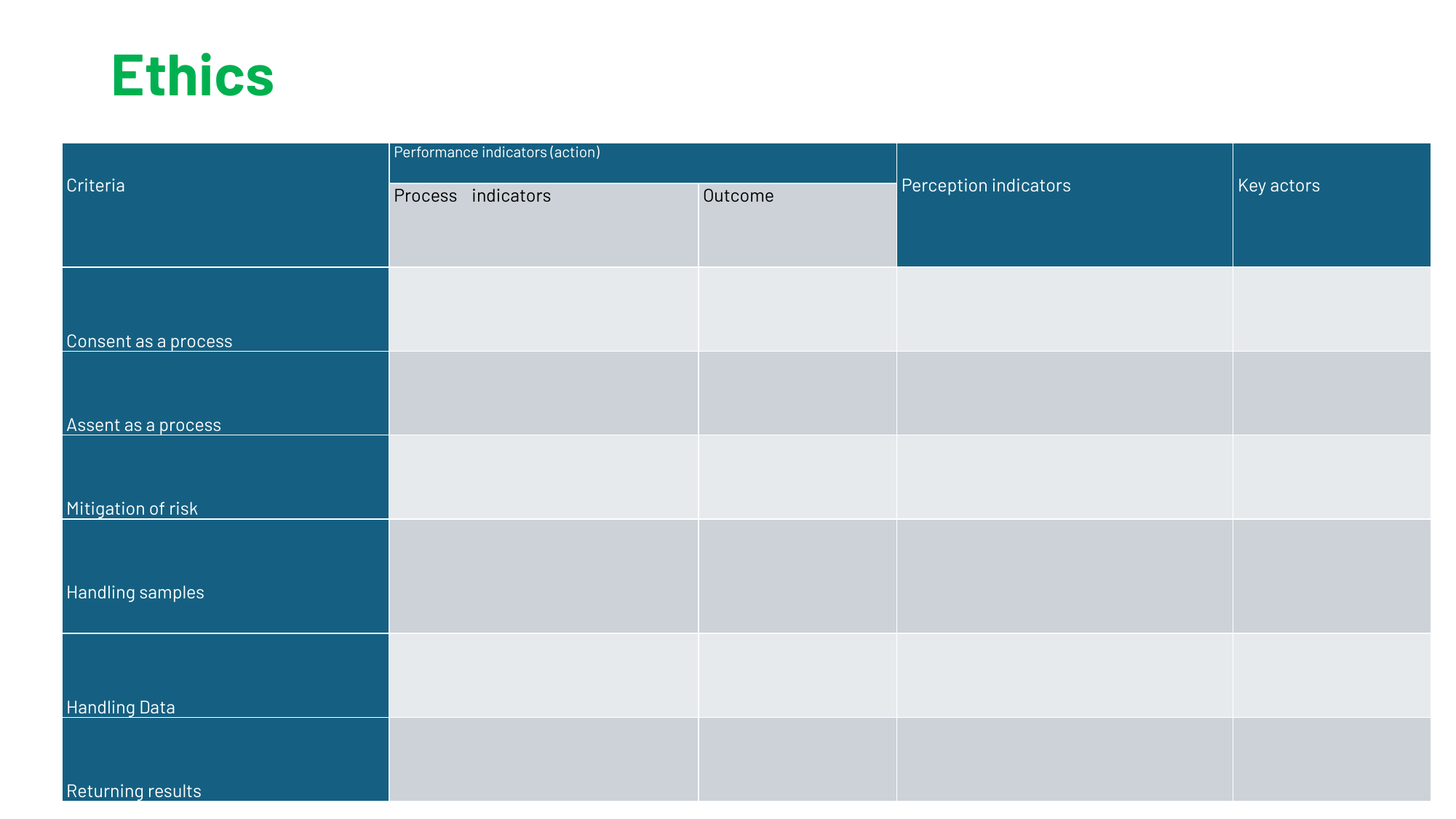

# Ethics
| Criteria | Performance indicators (action) |  | Perception indicators | Key actors |
| --- | --- | --- | --- | --- |
|  | Process indicators | Outcome |  |  |
| Consent as a process |  |  |  |  |
| Assent as a process |  |  |  |  |
| Mitigation of risk |  |  |  |  |
| Handling samples |  |  |  |  |
| Handling Data |  |  |  |  |
| Returning results |  |  |  |  |